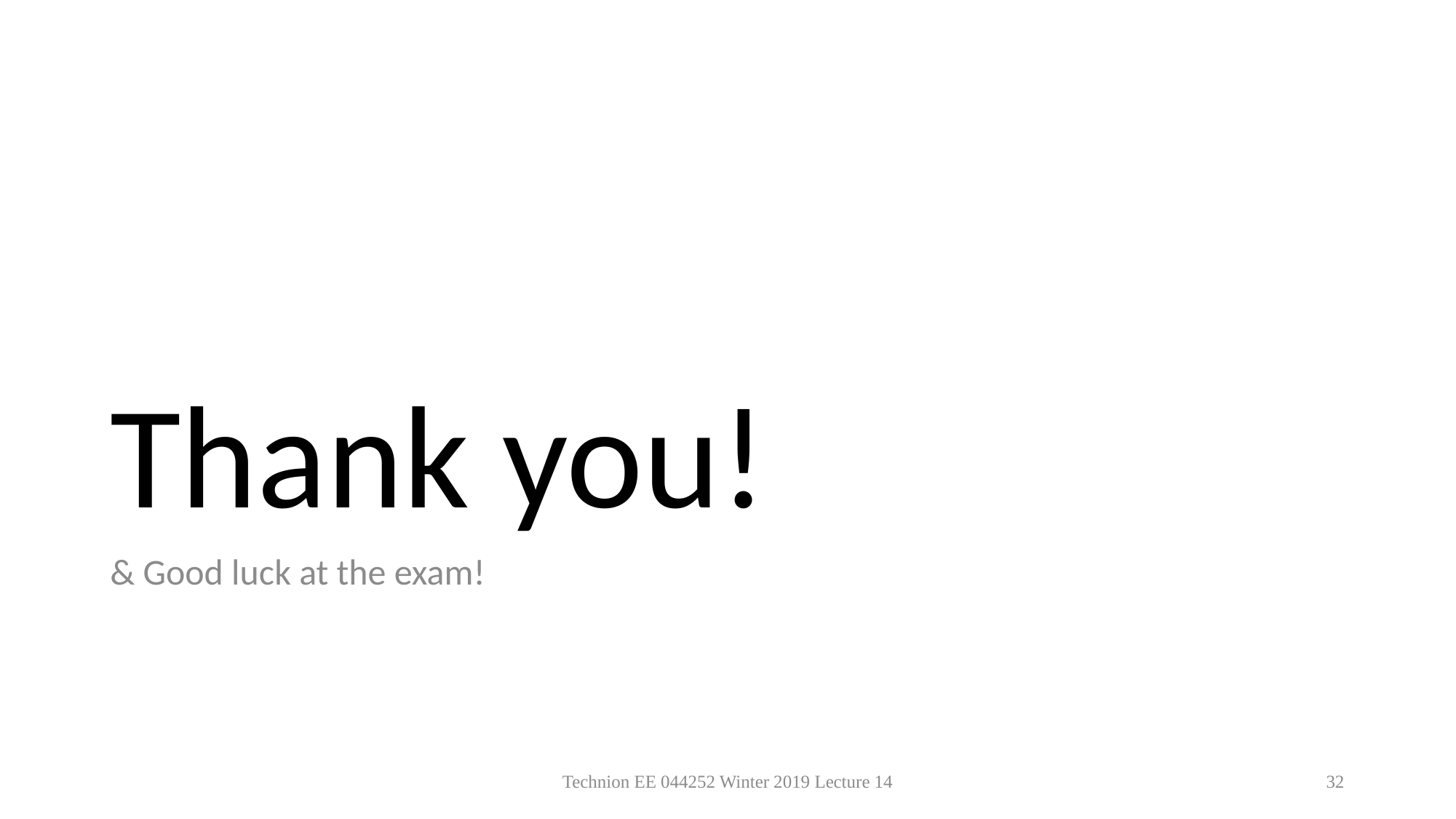

# Thank you!
& Good luck at the exam!
Technion EE 044252 Winter 2019 Lecture 14
32